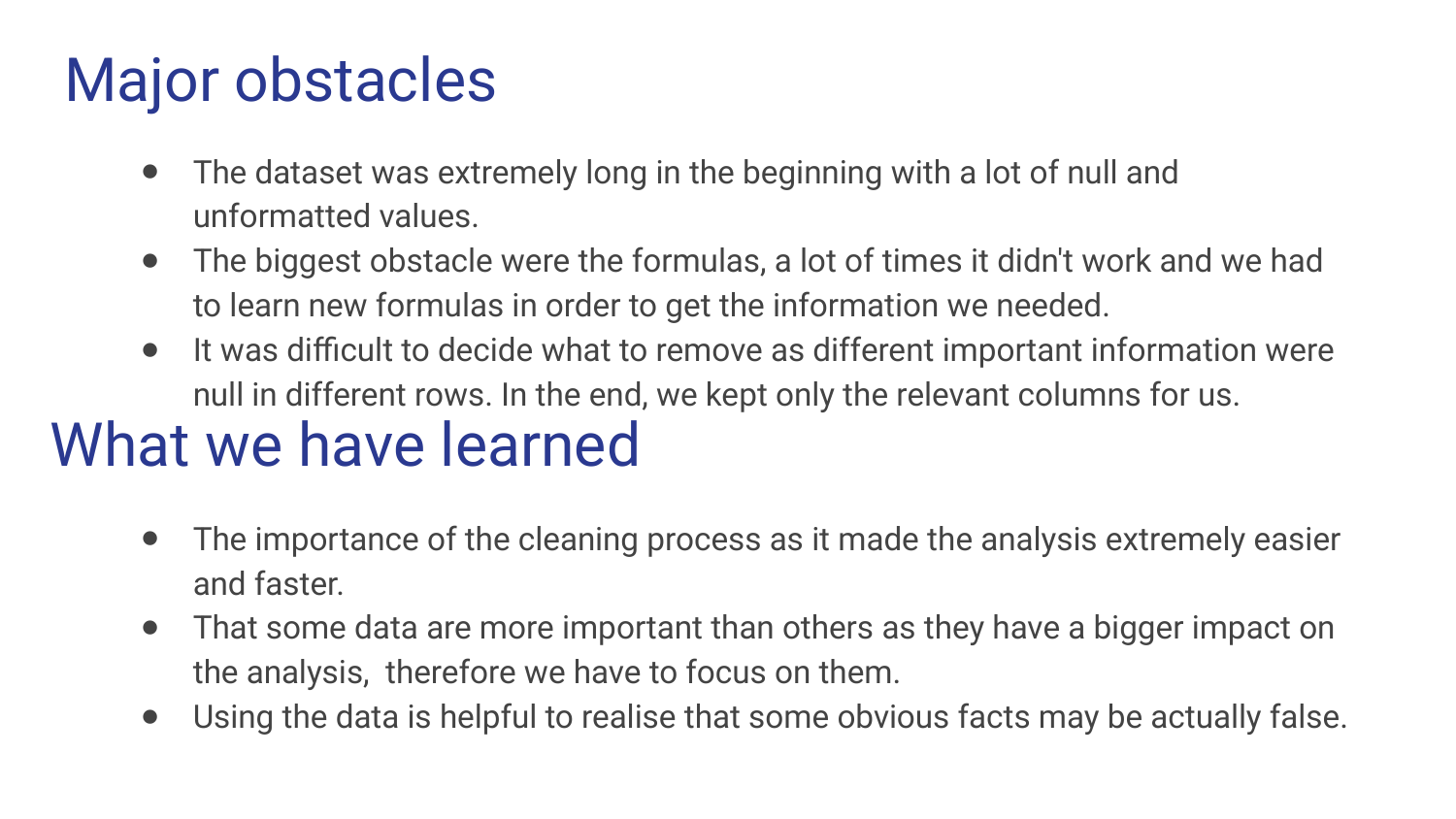

Major obstacles

The dataset was extremely long in the beginning with a lot of null and unformatted values.
The biggest obstacle were the formulas, a lot of times it didn't work and we had to learn new formulas in order to get the information we needed.
It was difficult to decide what to remove as different important information were null in different rows. In the end, we kept only the relevant columns for us.
05.9.XX
7.09.XX
What we have learned

The importance of the cleaning process as it made the analysis extremely easier and faster.
That some data are more important than others as they have a bigger impact on the analysis,  therefore we have to focus on them.
Using the data is helpful to realise that some obvious facts may be actually false.